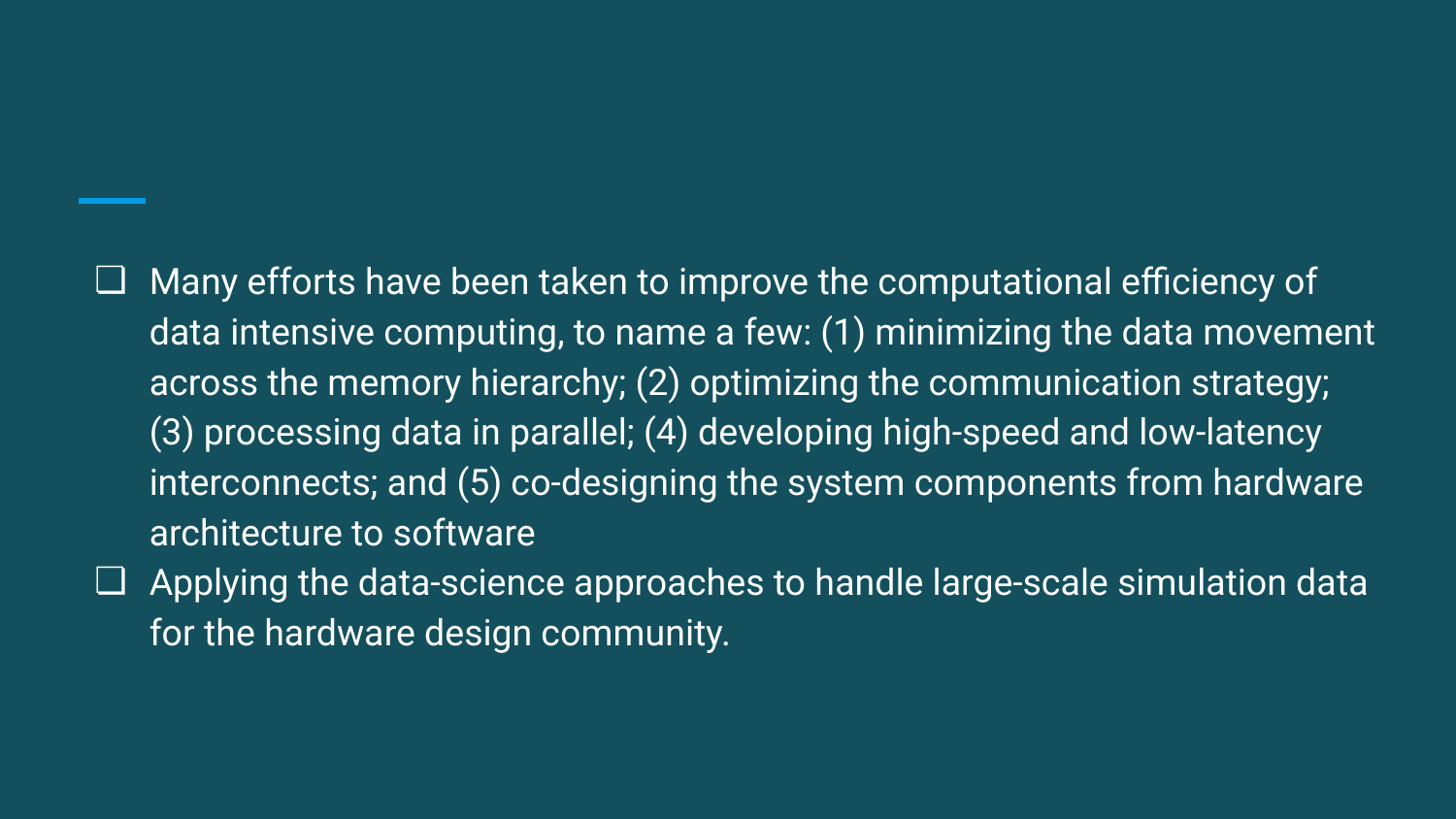

#
Many efforts have been taken to improve the computational efficiency of data intensive computing, to name a few: (1) minimizing the data movement across the memory hierarchy; (2) optimizing the communication strategy; (3) processing data in parallel; (4) developing high-speed and low-latency interconnects; and (5) co-designing the system components from hardware architecture to software
Applying the data-science approaches to handle large-scale simulation data for the hardware design community.